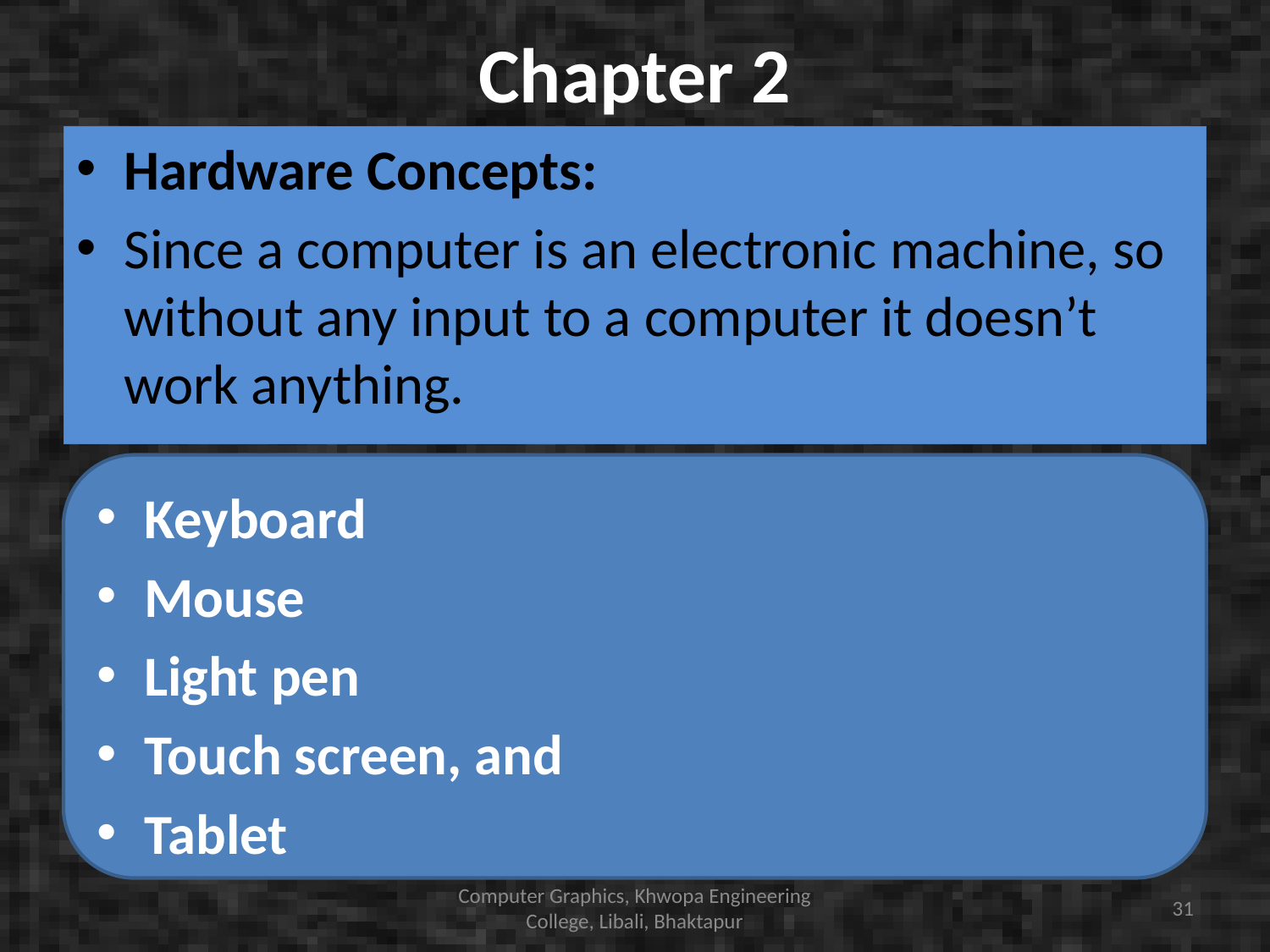

# Chapter 2
Hardware Concepts:
Since a computer is an electronic machine, so without any input to a computer it doesn’t work anything.
Keyboard
Mouse
Light pen
Touch screen, and
Tablet
Computer Graphics, Khwopa Engineering College, Libali, Bhaktapur
31